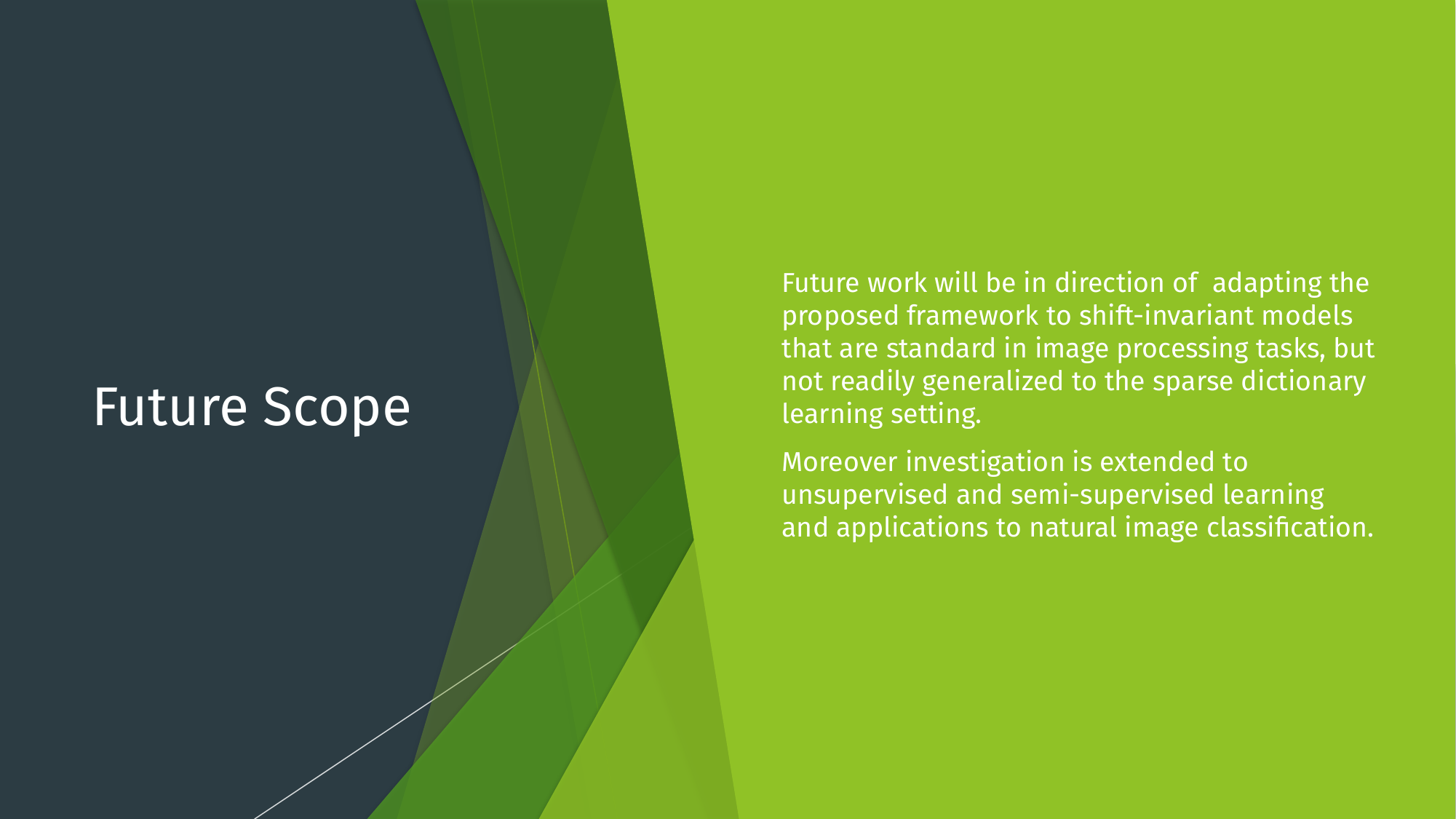

# Future Scope
Future work will be in direction of  adapting the proposed framework to shift-invariant models that are standard in image processing tasks, but not readily generalized to the sparse dictionary learning setting.
Moreover investigation is extended to unsupervised and semi-supervised learning and applications to natural image classification.